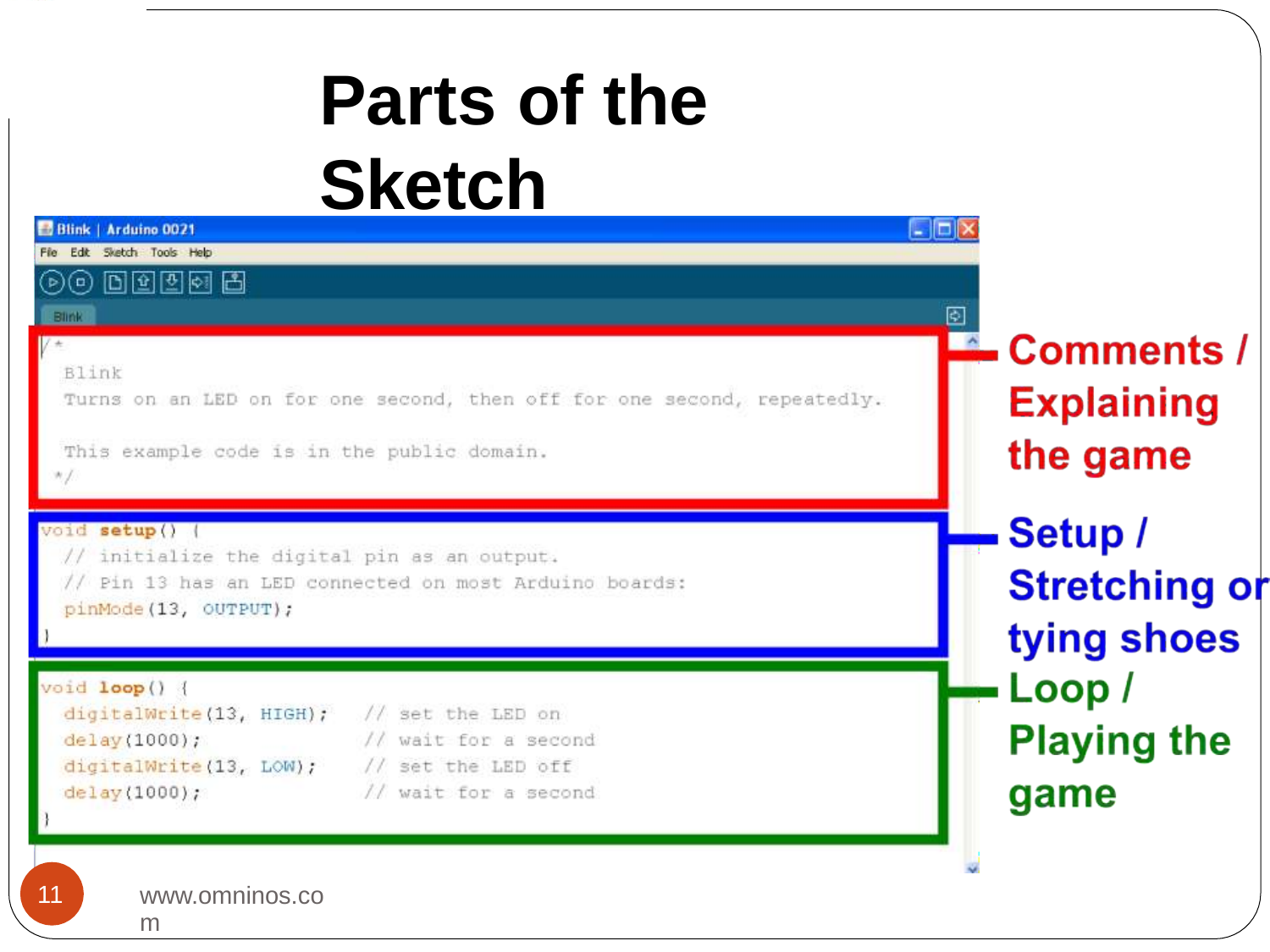

# Parts of the Sketch

11
www.omninos.com